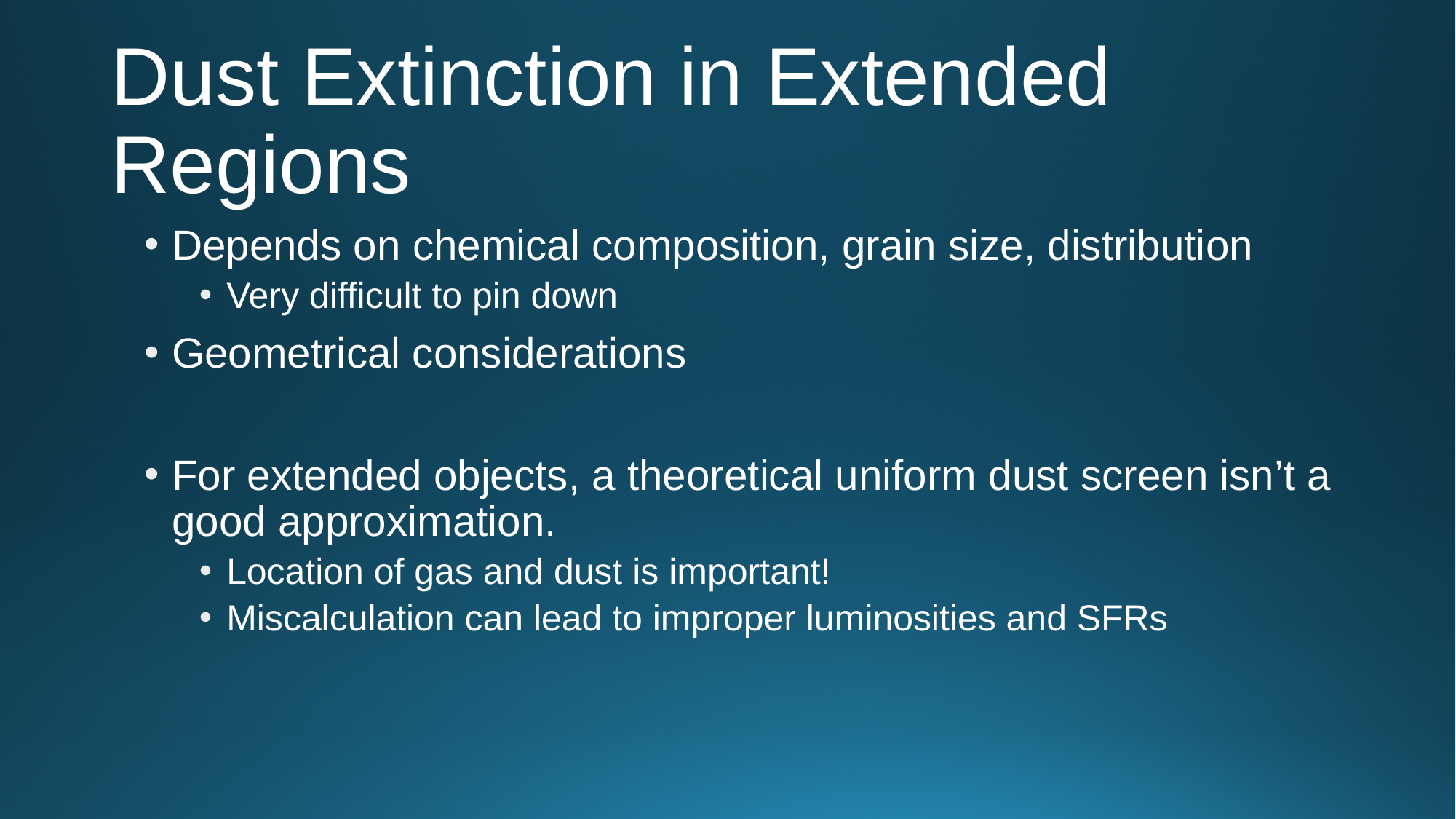

# Dust Extinction in Extended Regions
Depends on chemical composition, grain size, distribution
Very difficult to pin down
Geometrical considerations

For extended objects, a theoretical uniform dust screen isn’t a good approximation.
Location of gas and dust is important!
Miscalculation can lead to improper luminosities and SFRs